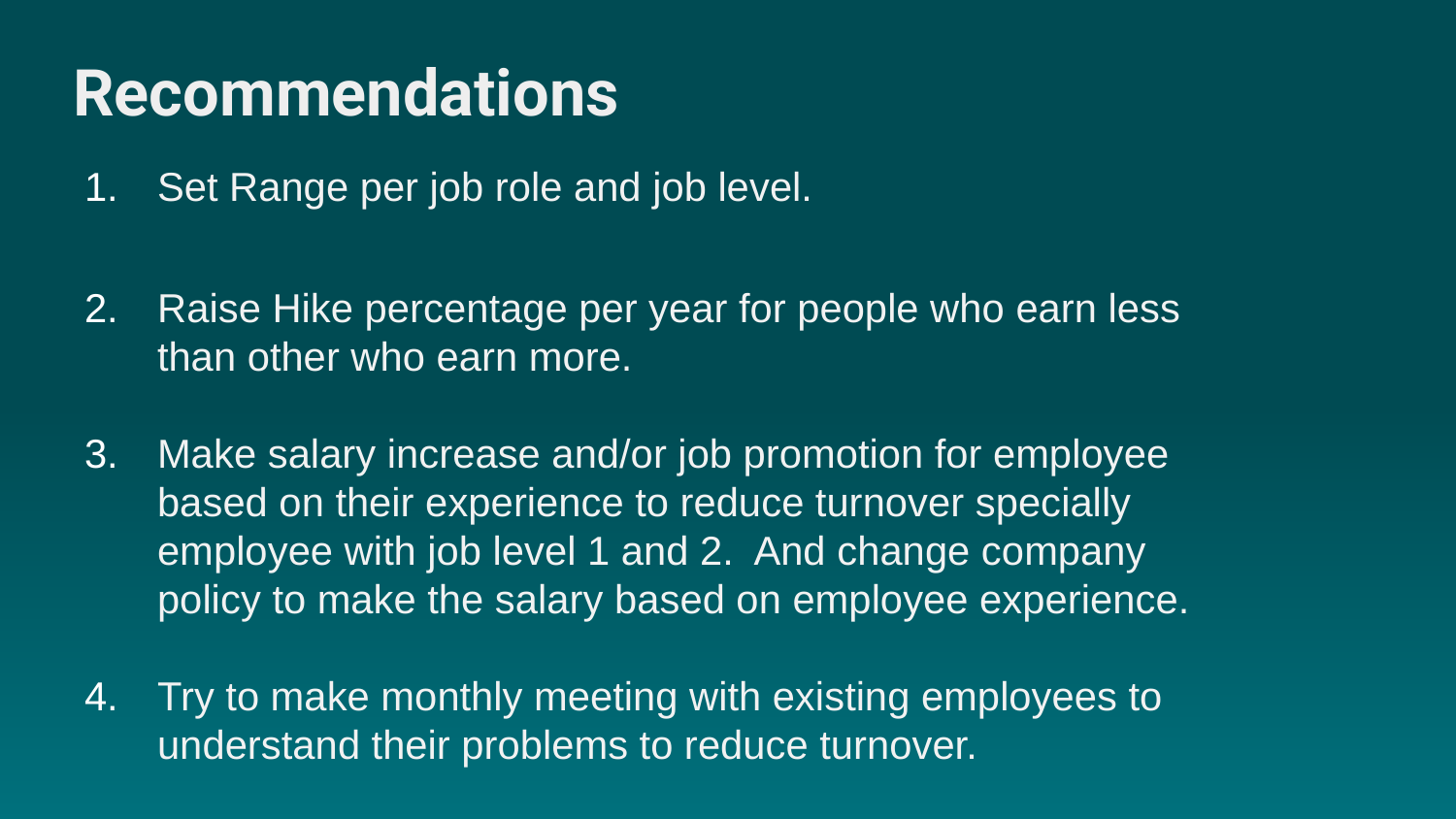

# Recommendations
Set Range per job role and job level.

Raise Hike percentage per year for people who earn less than other who earn more.

Make salary increase and/or job promotion for employee based on their experience to reduce turnover specially employee with job level 1 and 2.  And change company policy to make the salary based on employee experience.

Try to make monthly meeting with existing employees to understand their problems to reduce turnover.